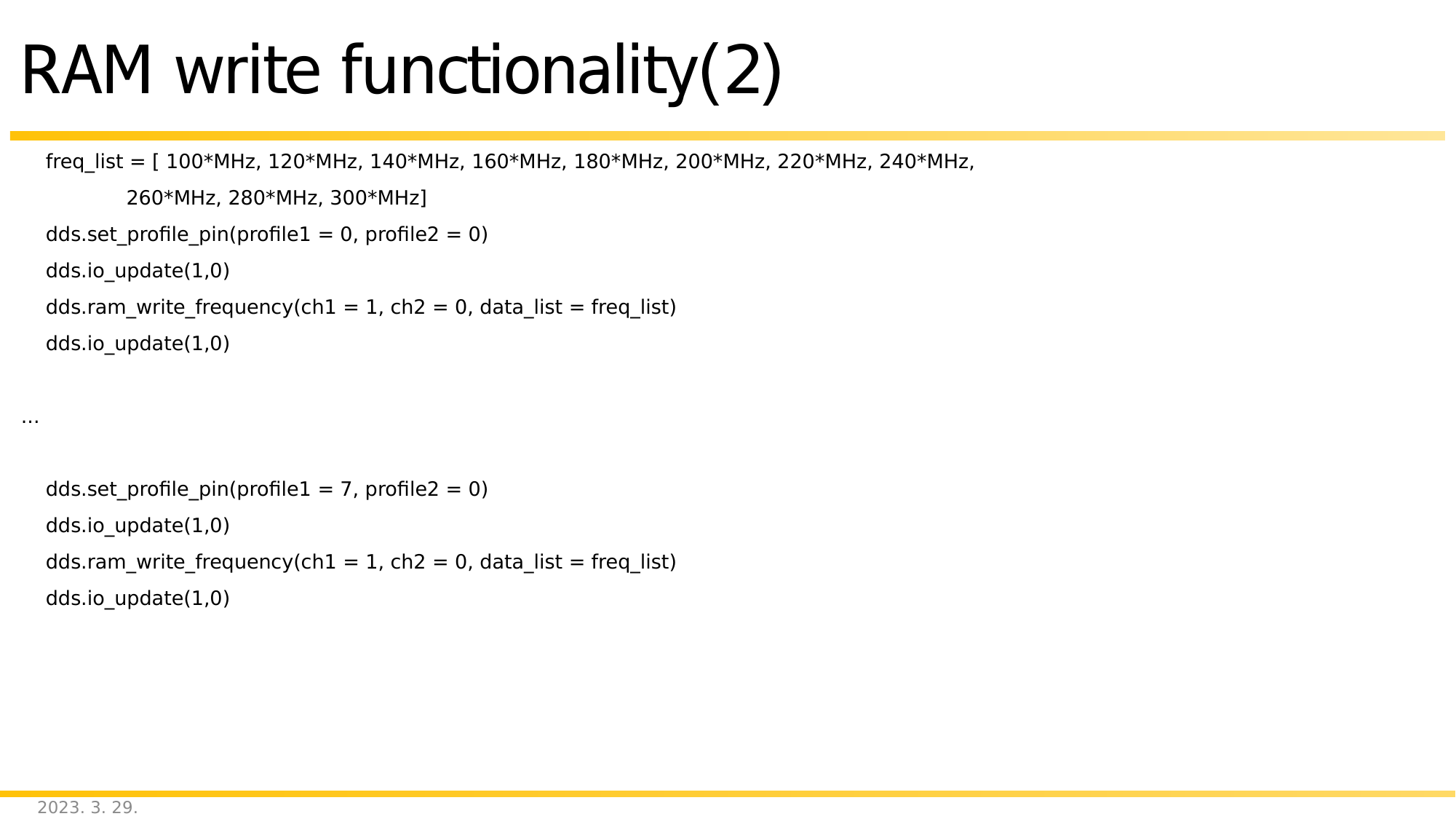

# RAM write functionality(2)
    freq_list = [ 100*MHz, 120*MHz, 140*MHz, 160*MHz, 180*MHz, 200*MHz, 220*MHz, 240*MHz,
                 260*MHz, 280*MHz, 300*MHz]
    dds.set_profile_pin(profile1 = 0, profile2 = 0)
    dds.io_update(1,0)
    dds.ram_write_frequency(ch1 = 1, ch2 = 0, data_list = freq_list)
    dds.io_update(1,0)

...

    dds.set_profile_pin(profile1 = 7, profile2 = 0)
    dds.io_update(1,0)
    dds.ram_write_frequency(ch1 = 1, ch2 = 0, data_list = freq_list)
    dds.io_update(1,0)

2023. 3. 29.